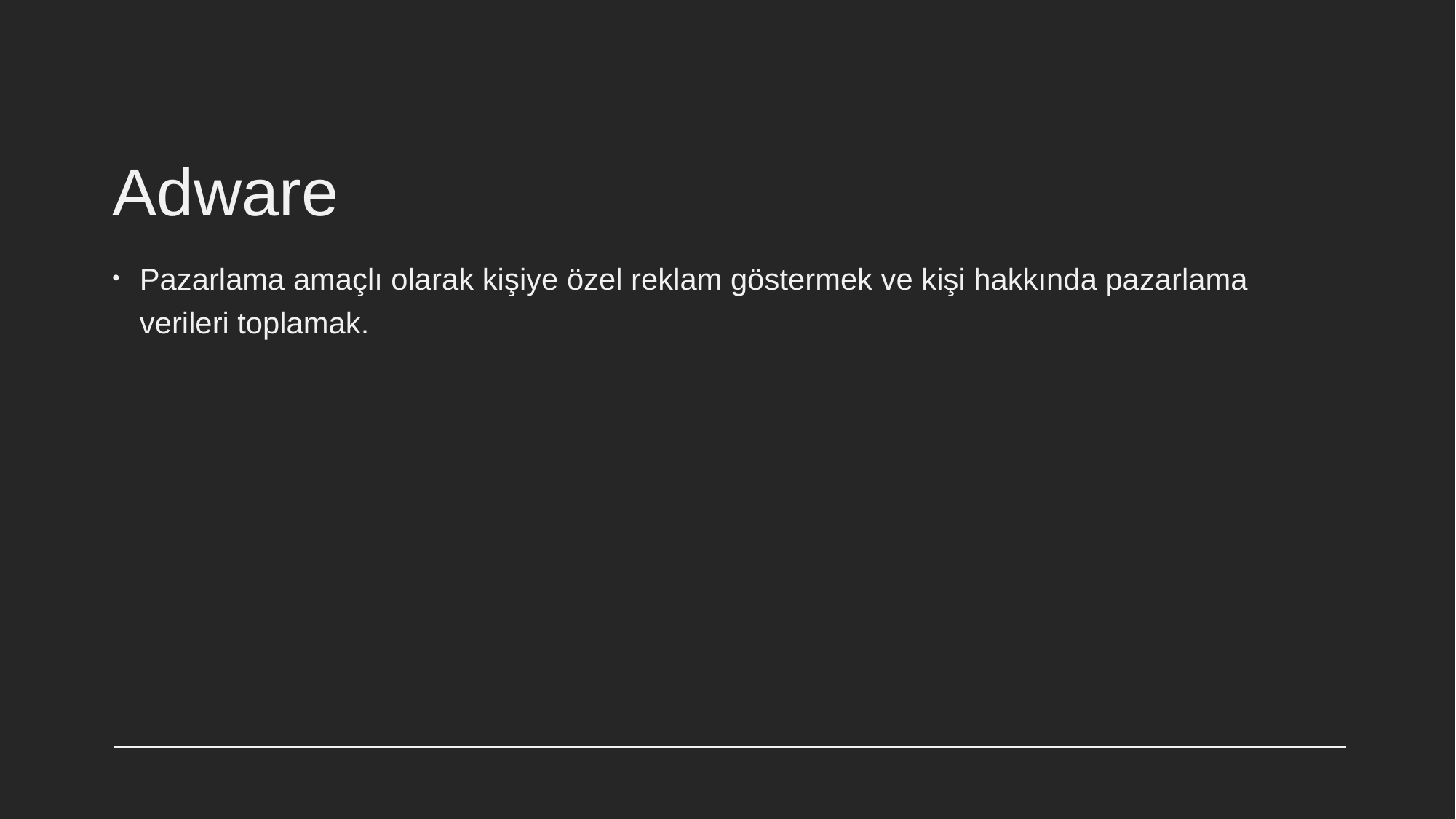

# Adware
Pazarlama amaçlı olarak kişiye özel reklam göstermek ve kişi hakkında pazarlama verileri toplamak.